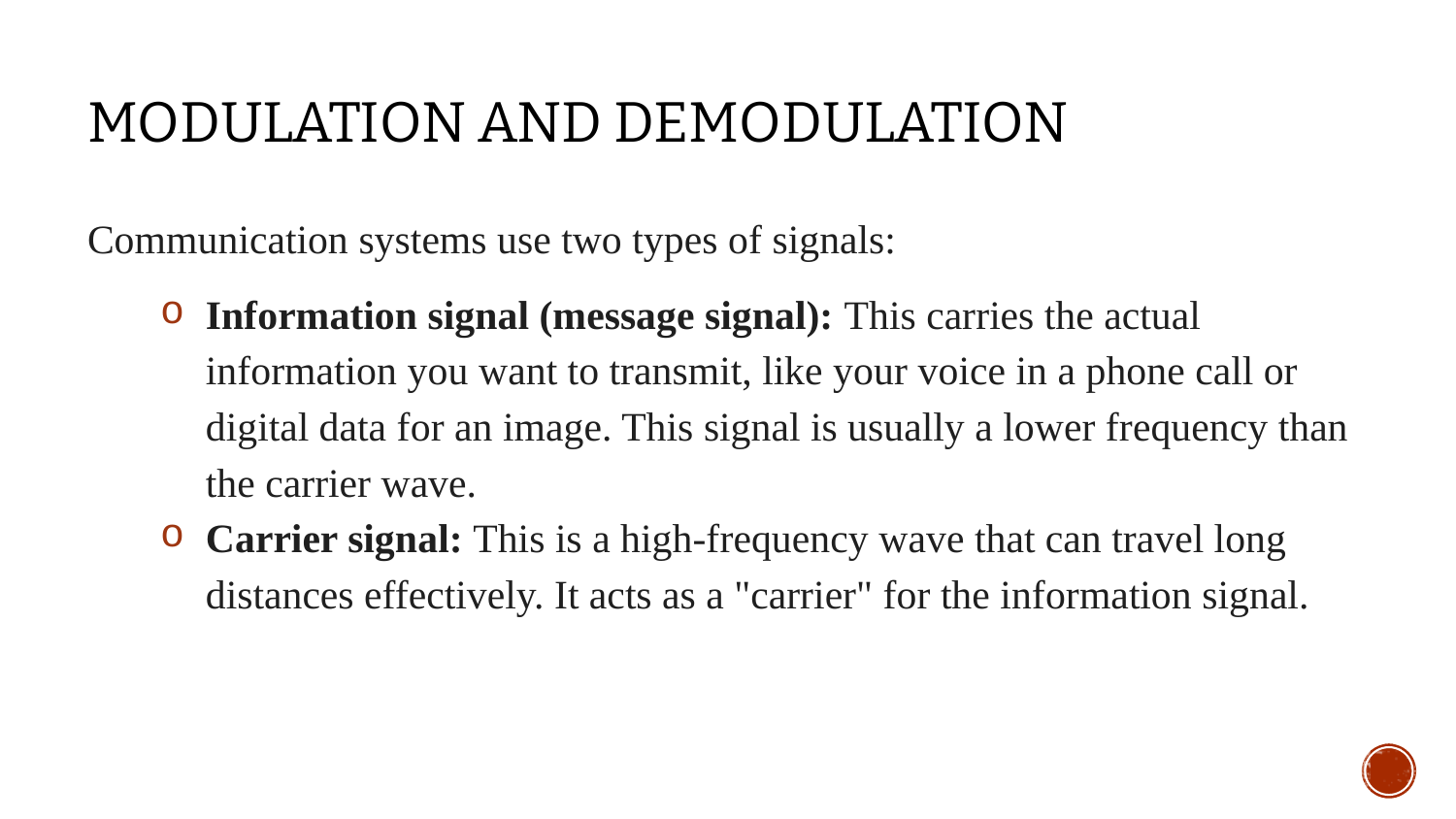

# Modulation and demodulation
Communication systems use two types of signals:
Information signal (message signal): This carries the actual information you want to transmit, like your voice in a phone call or digital data for an image. This signal is usually a lower frequency than the carrier wave.
Carrier signal: This is a high-frequency wave that can travel long distances effectively. It acts as a "carrier" for the information signal.